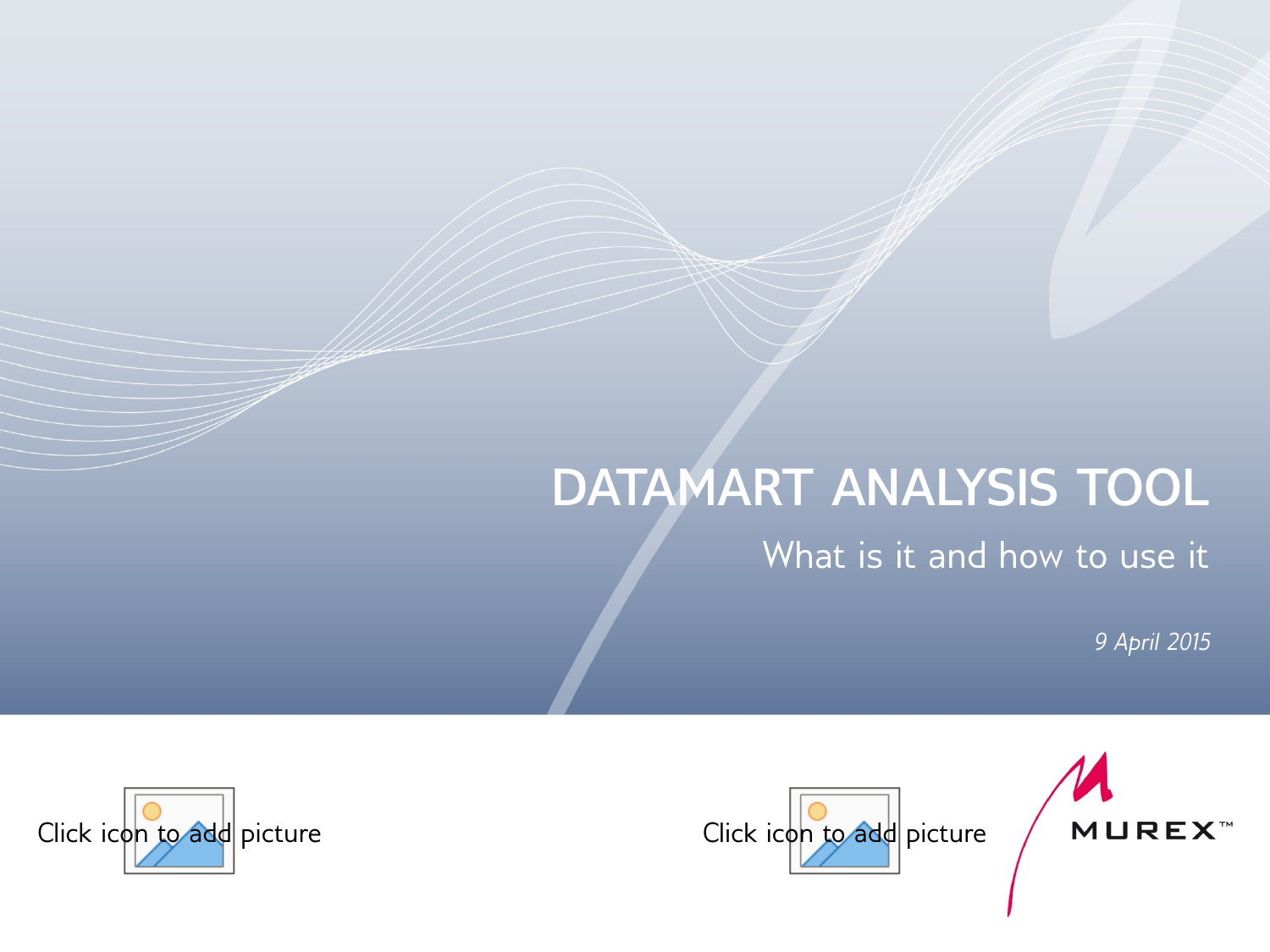

# Datamart analysis tool
What is it and how to use it
9 April 2015